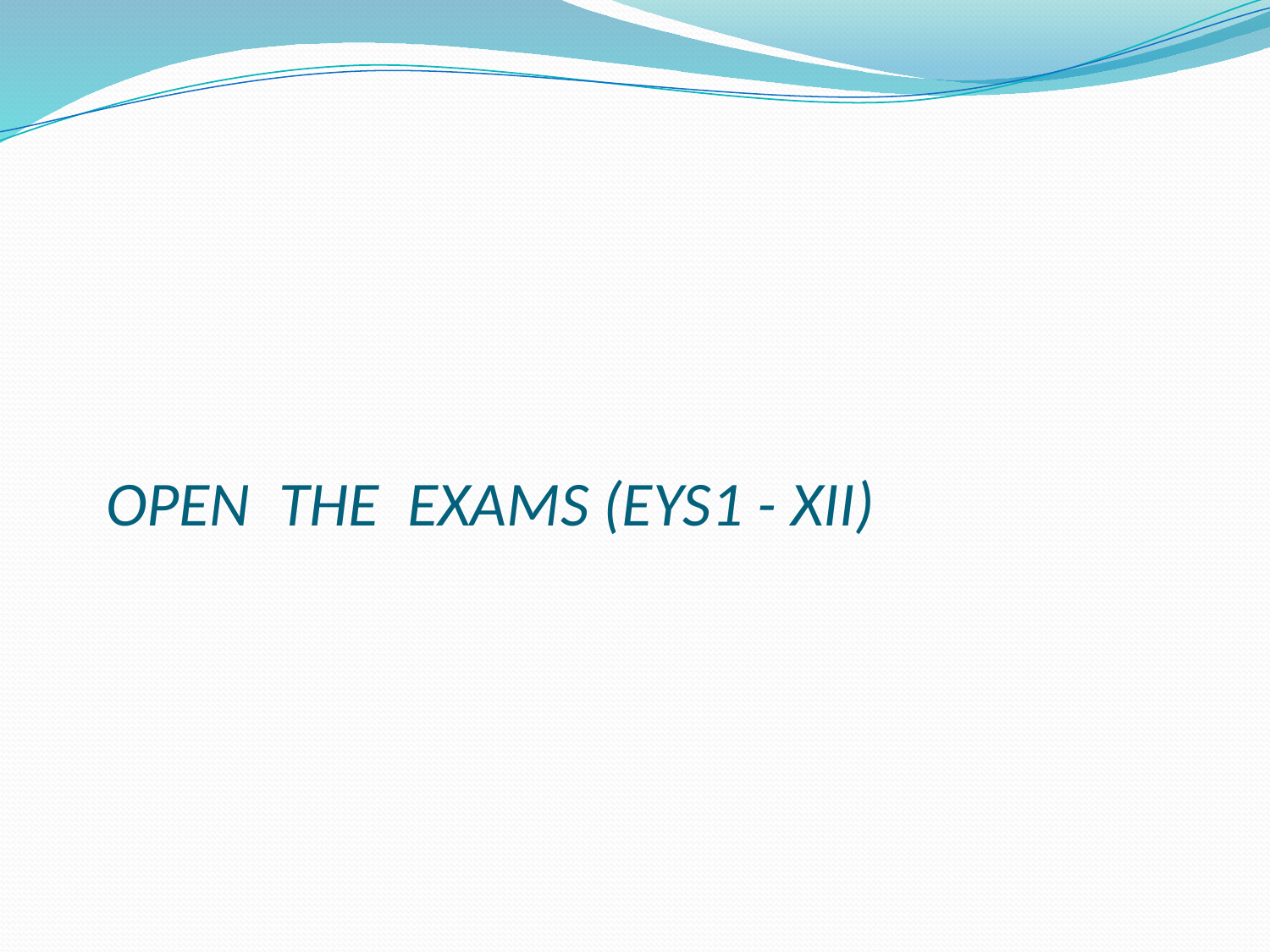

# OPEN  THE  EXAMS (EYS1 - XII)